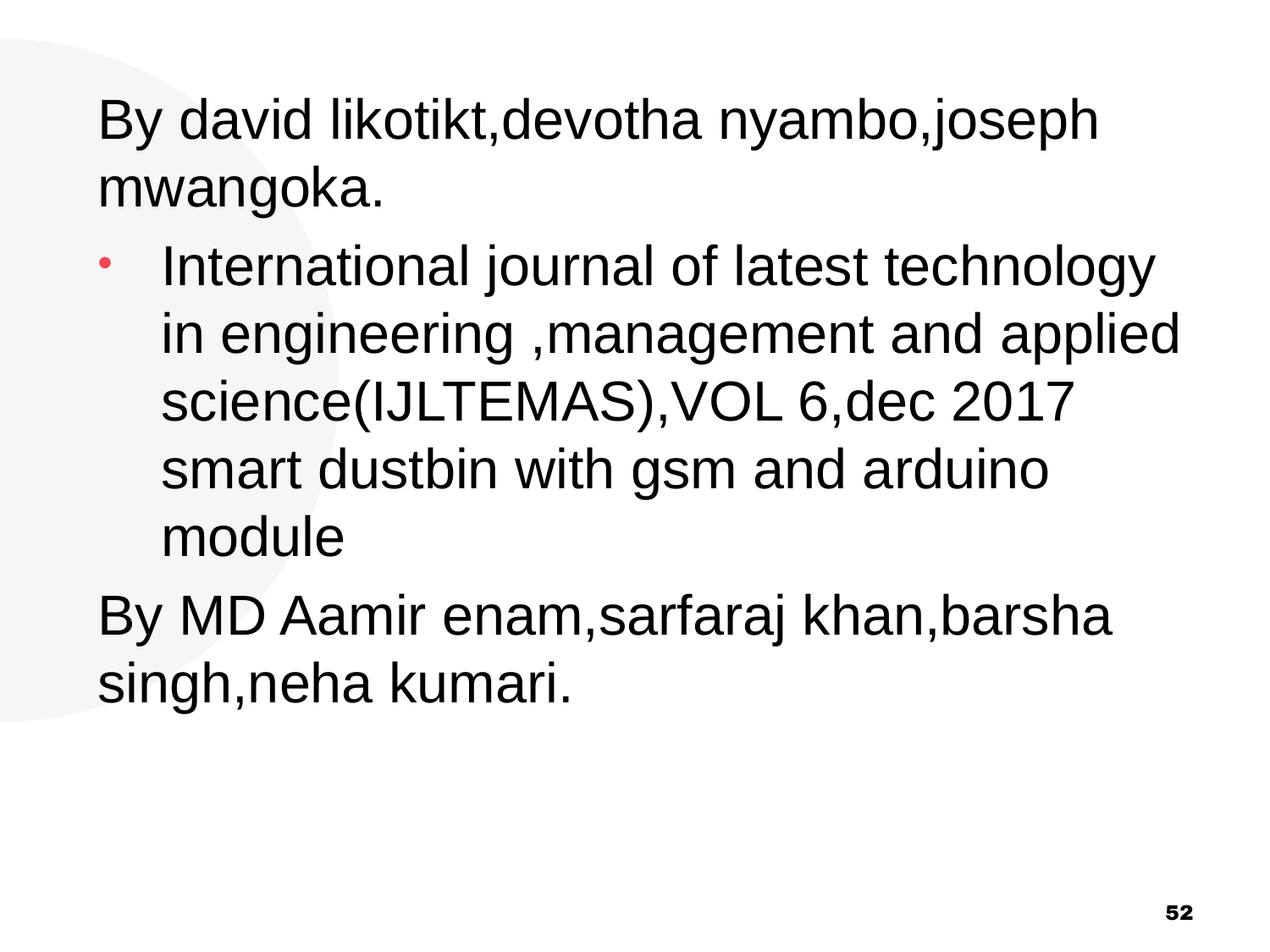

By david likotikt,devotha nyambo,joseph mwangoka.
International journal of latest technology in engineering ,management and applied science(IJLTEMAS),VOL 6,dec 2017 smart dustbin with gsm and arduino module
By MD Aamir enam,sarfaraj khan,barsha singh,neha kumari.
52